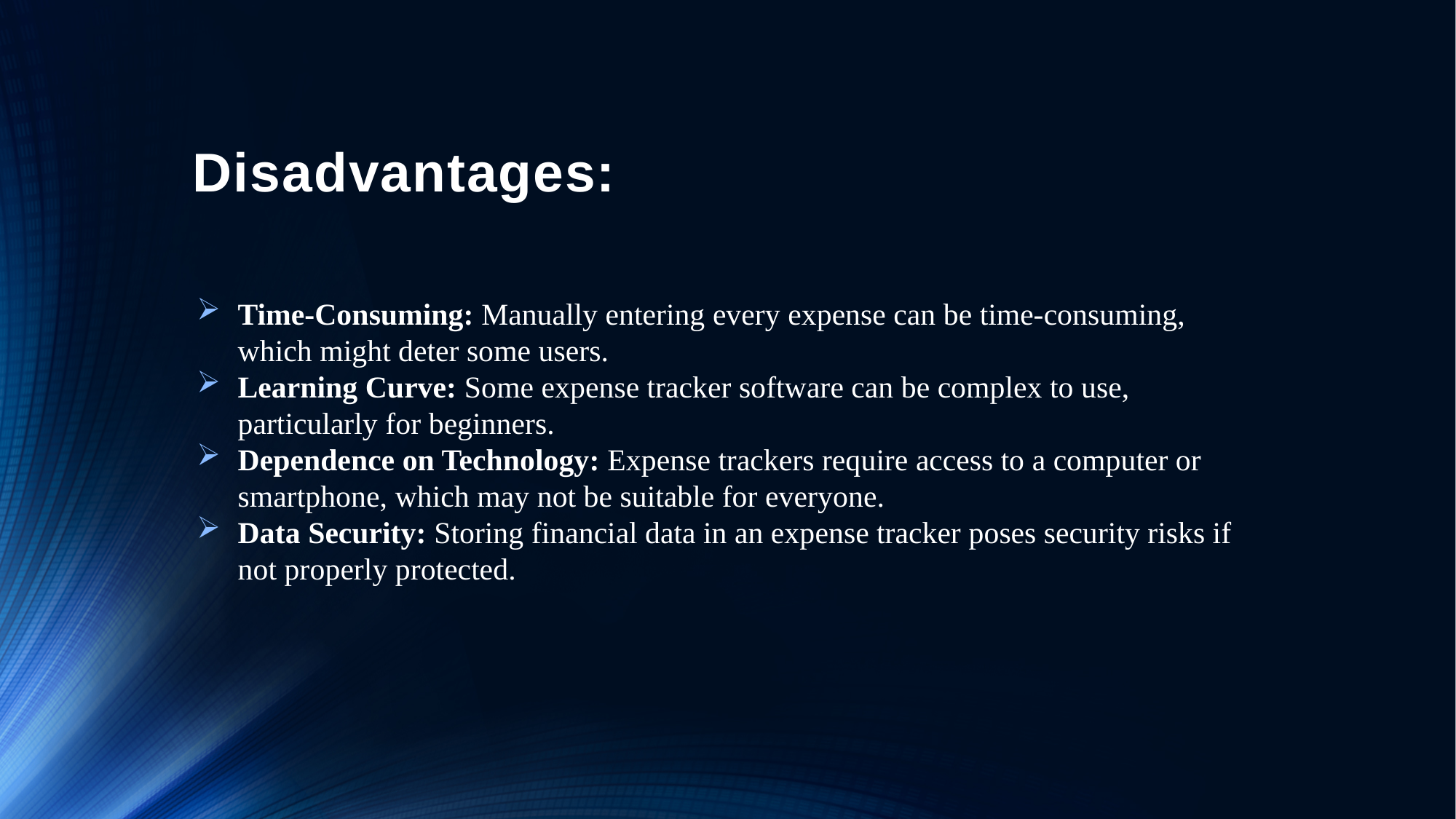

# Disadvantages:
Time-Consuming: Manually entering every expense can be time-consuming, which might deter some users.
Learning Curve: Some expense tracker software can be complex to use, particularly for beginners.
Dependence on Technology: Expense trackers require access to a computer or smartphone, which may not be suitable for everyone.
Data Security: Storing financial data in an expense tracker poses security risks if not properly protected.